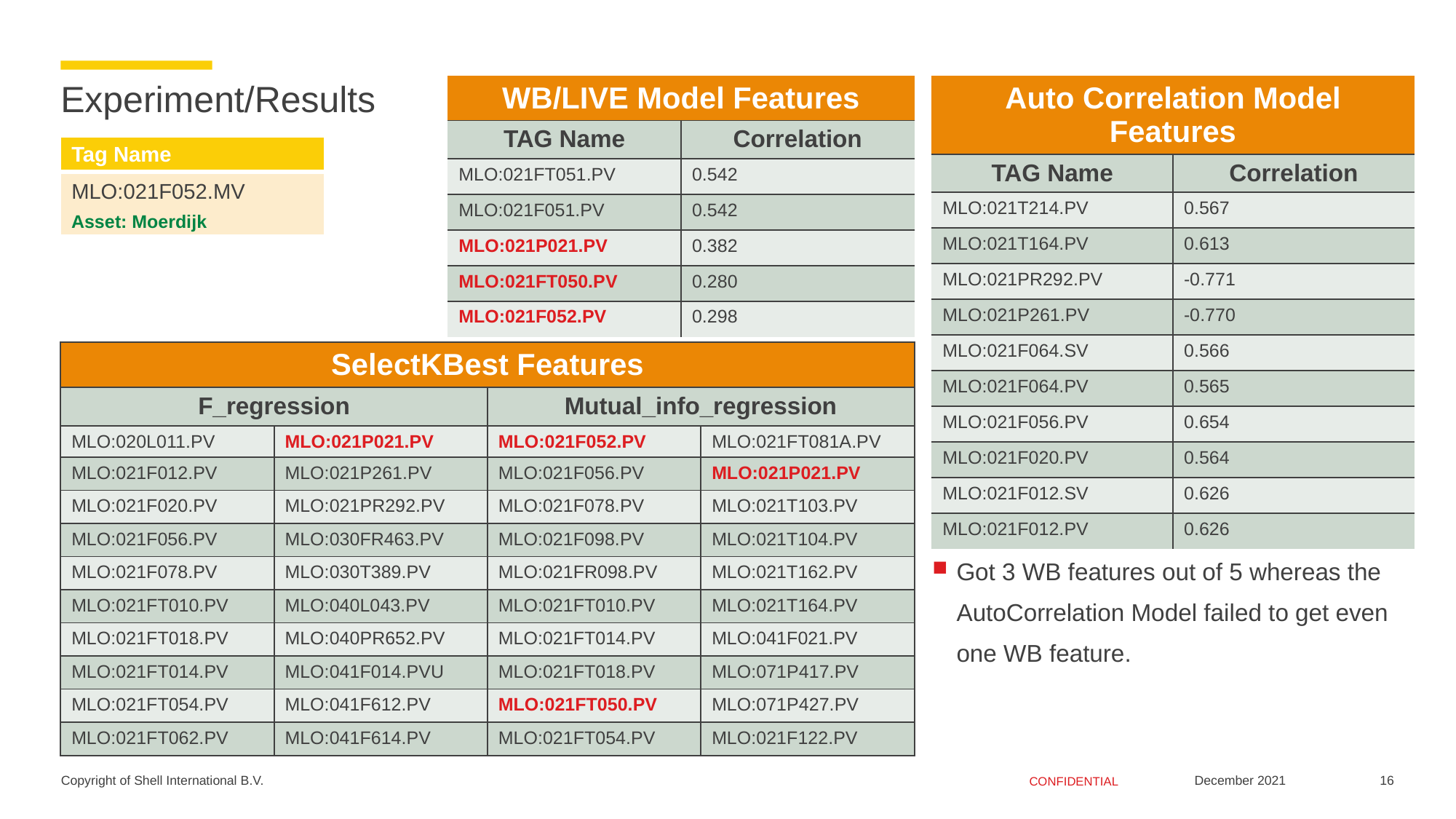

| WB/LIVE Model Features |  |
| --- | --- |
| TAG Name | Correlation |
| MLO:021FT051.PV | 0.542 |
| MLO:021F051.PV | 0.542 |
| MLO:021P021.PV | 0.382 |
| MLO:021FT050.PV | 0.280 |
| MLO:021F052.PV | 0.298 |
| Auto Correlation Model Features |  |
| --- | --- |
| TAG Name | Correlation |
| MLO:021T214.PV | 0.567 |
| MLO:021T164.PV | 0.613 |
| MLO:021PR292.PV | -0.771 |
| MLO:021P261.PV | -0.770 |
| MLO:021F064.SV | 0.566 |
| MLO:021F064.PV | 0.565 |
| MLO:021F056.PV | 0.654 |
| MLO:021F020.PV | 0.564 |
| MLO:021F012.SV | 0.626 |
| MLO:021F012.PV | 0.626 |
# Experiment/Results
| Tag Name |
| --- |
| MLO:021F052.MV |
Asset: Moerdijk
| SelectKBest Features |  |  |  |
| --- | --- | --- | --- |
| F\_regression |  | Mutual\_info\_regression |  |
| MLO:020L011.PV | MLO:021P021.PV | MLO:021F052.PV | MLO:021FT081A.PV |
| MLO:021F012.PV | MLO:021P261.PV | MLO:021F056.PV | MLO:021P021.PV |
| MLO:021F020.PV | MLO:021PR292.PV | MLO:021F078.PV | MLO:021T103.PV |
| MLO:021F056.PV | MLO:030FR463.PV | MLO:021F098.PV | MLO:021T104.PV |
| MLO:021F078.PV | MLO:030T389.PV | MLO:021FR098.PV | MLO:021T162.PV |
| MLO:021FT010.PV | MLO:040L043.PV | MLO:021FT010.PV | MLO:021T164.PV |
| MLO:021FT018.PV | MLO:040PR652.PV | MLO:021FT014.PV | MLO:041F021.PV |
| MLO:021FT014.PV | MLO:041F014.PVU | MLO:021FT018.PV | MLO:071P417.PV |
| MLO:021FT054.PV | MLO:041F612.PV | MLO:021FT050.PV | MLO:071P427.PV |
| MLO:021FT062.PV | MLO:041F614.PV | MLO:021FT054.PV | MLO:021F122.PV |
Got 3 WB features out of 5 whereas the AutoCorrelation Model failed to get even one WB feature.

16
December 2021